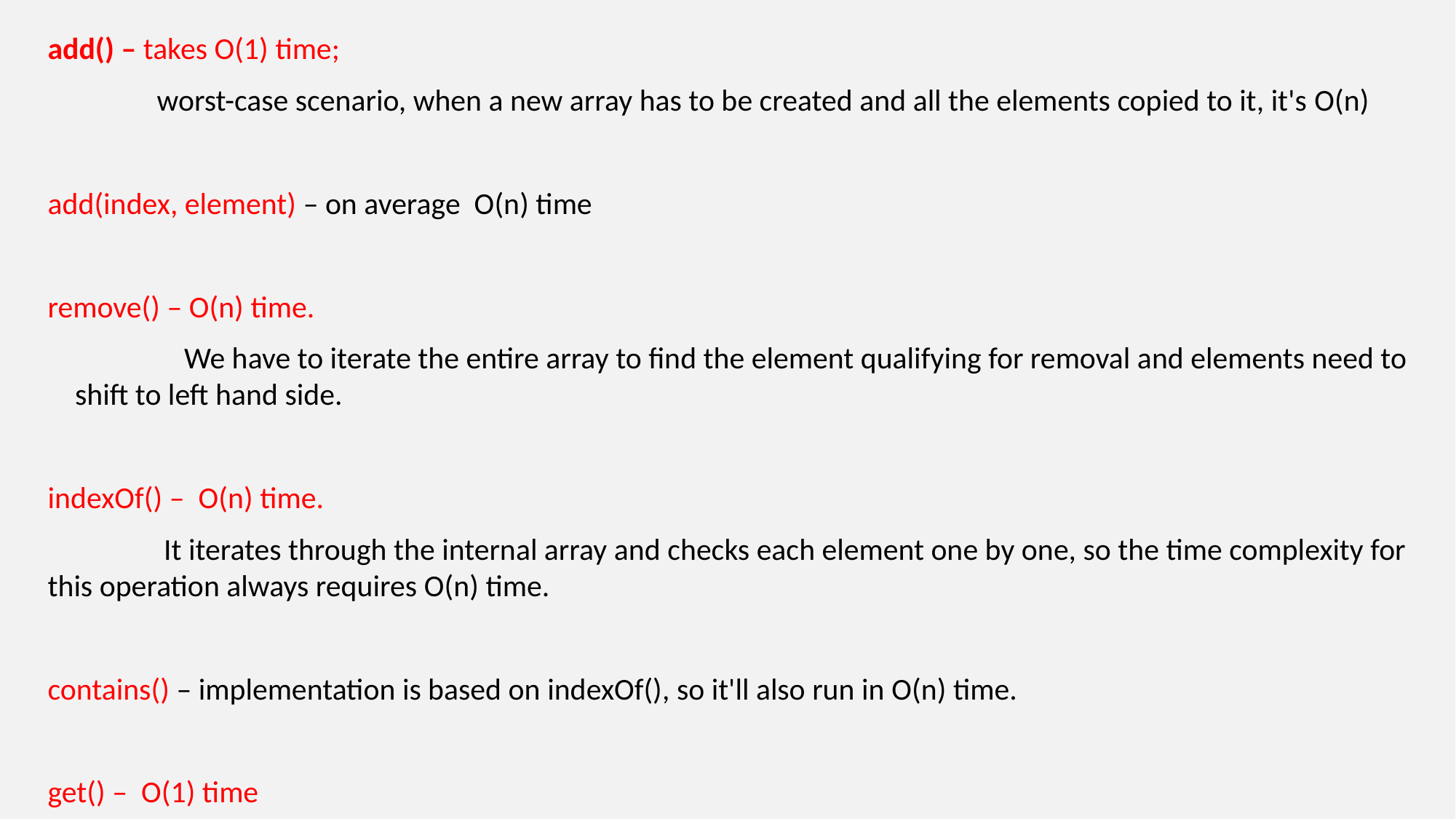

add() – takes O(1) time;
	worst-case scenario, when a new array has to be created and all the elements copied to it, it's O(n)

add(index, element) – on average  O(n) time

remove() – O(n) time.
	We have to iterate the entire array to find the element qualifying for removal and elements need to shift to left hand side.

indexOf() –  O(n) time.
	 It iterates through the internal array and checks each element one by one, so the time complexity for this operation always requires O(n) time.

contains() – implementation is based on indexOf(), so it'll also run in O(n) time.

get() –  O(1) time